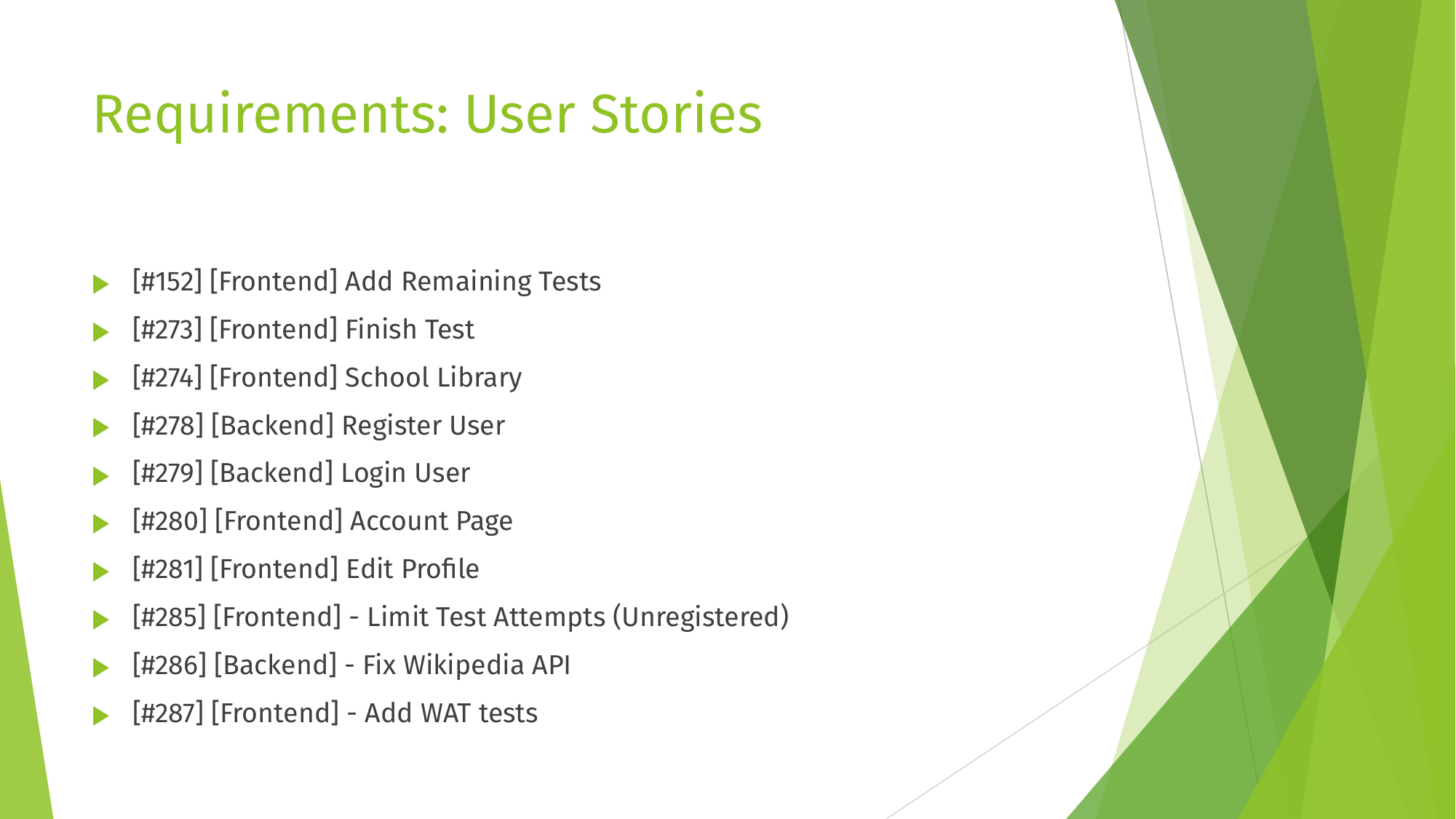

# Requirements: User Stories
[#152] [Frontend] Add Remaining Tests
[#273] [Frontend] Finish Test
[#274] [Frontend] School Library
[#278] [Backend] Register User
[#279] [Backend] Login User
[#280] [Frontend] Account Page
[#281] [Frontend] Edit Profile
[#285] [Frontend] - Limit Test Attempts (Unregistered)
[#286] [Backend] - Fix Wikipedia API
[#287] [Frontend] - Add WAT tests